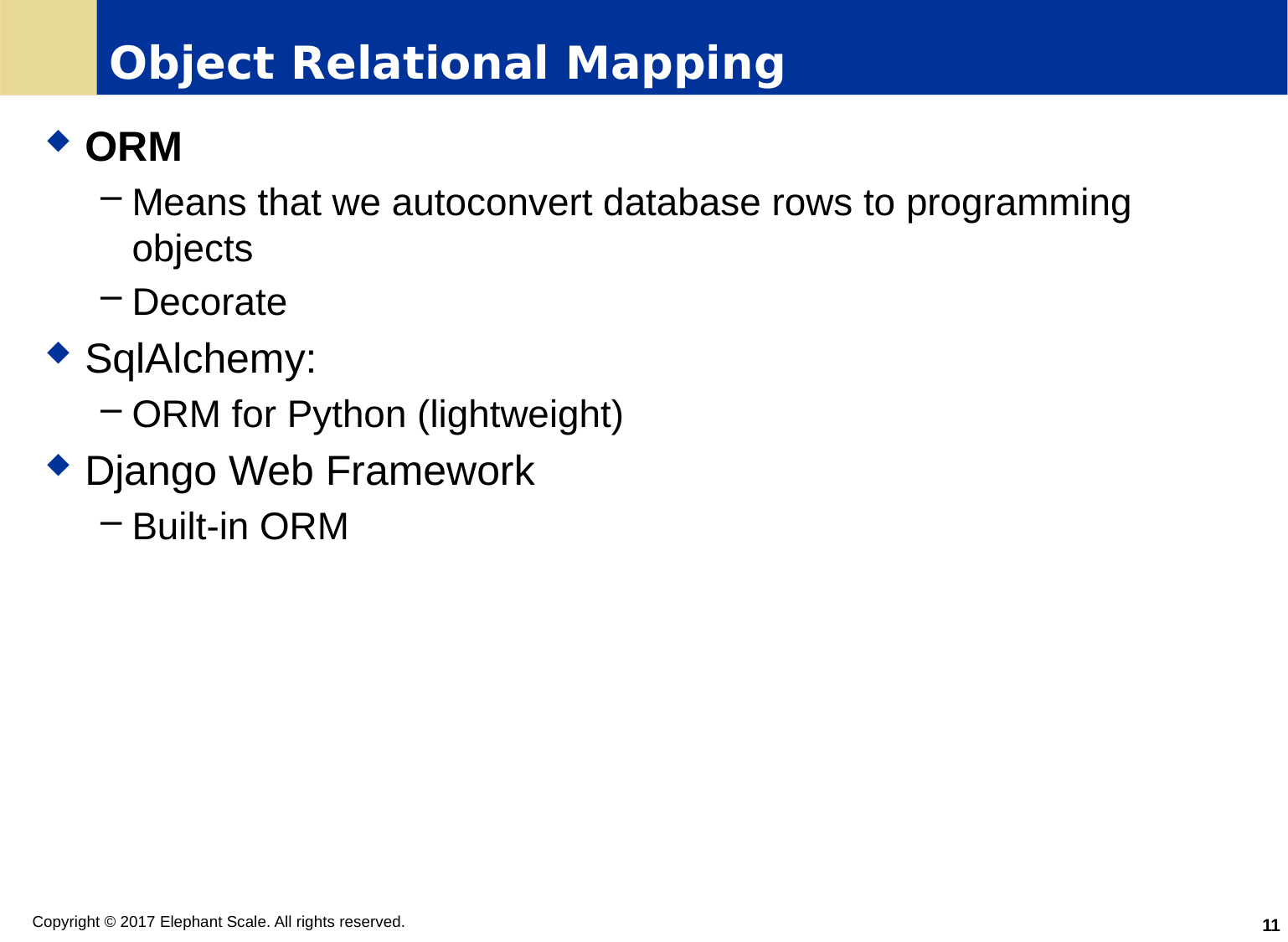

# Object Relational Mapping
ORM
Means that we autoconvert database rows to programming objects
Decorate
SqlAlchemy:
ORM for Python (lightweight)
Django Web Framework
Built-in ORM
11
Copyright © 2017 Elephant Scale. All rights reserved.